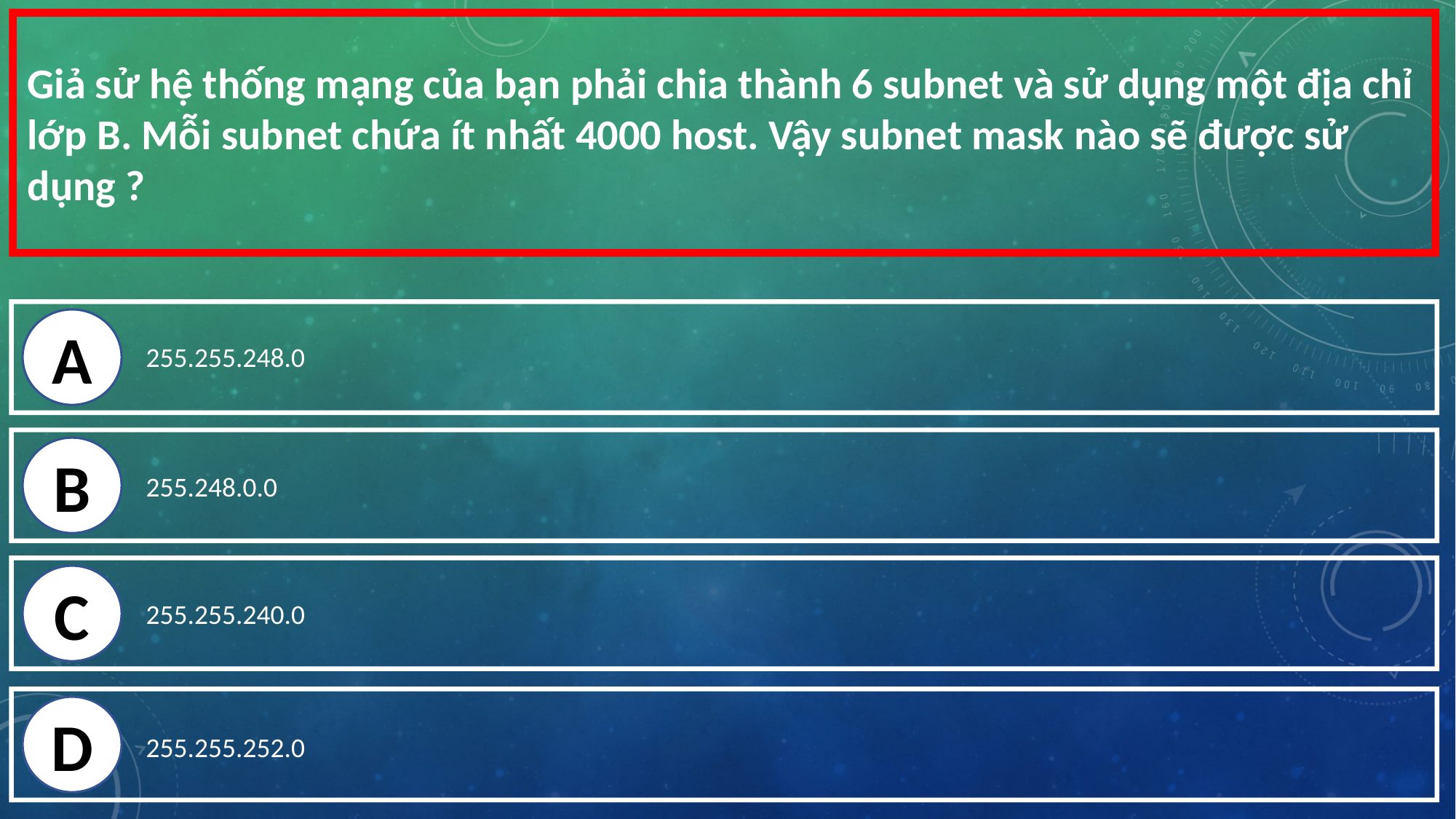

Giả sử hệ thống mạng của bạn phải chia thành 6 subnet và sử dụng một địa chỉ lớp B. Mỗi subnet chứa ít nhất 4000 host. Vậy subnet mask nào sẽ được sử dụng ?

A
255.255.248.0

B
255.248.0.0

C
255.255.240.0

D
255.255.252.0